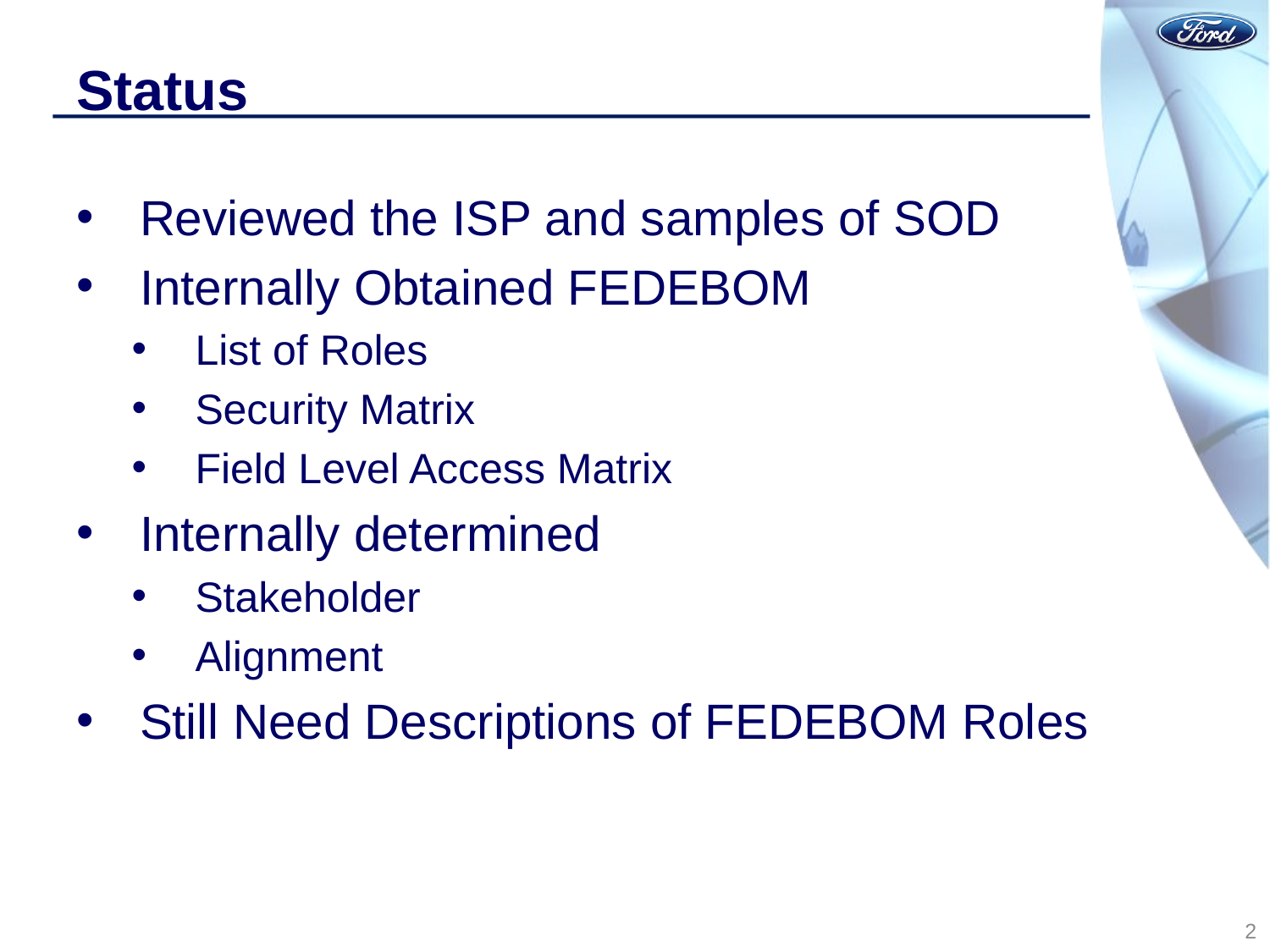

# Status
Reviewed the ISP and samples of SOD
Internally Obtained FEDEBOM
List of Roles
Security Matrix
Field Level Access Matrix
Internally determined
Stakeholder
Alignment
Still Need Descriptions of FEDEBOM Roles
2